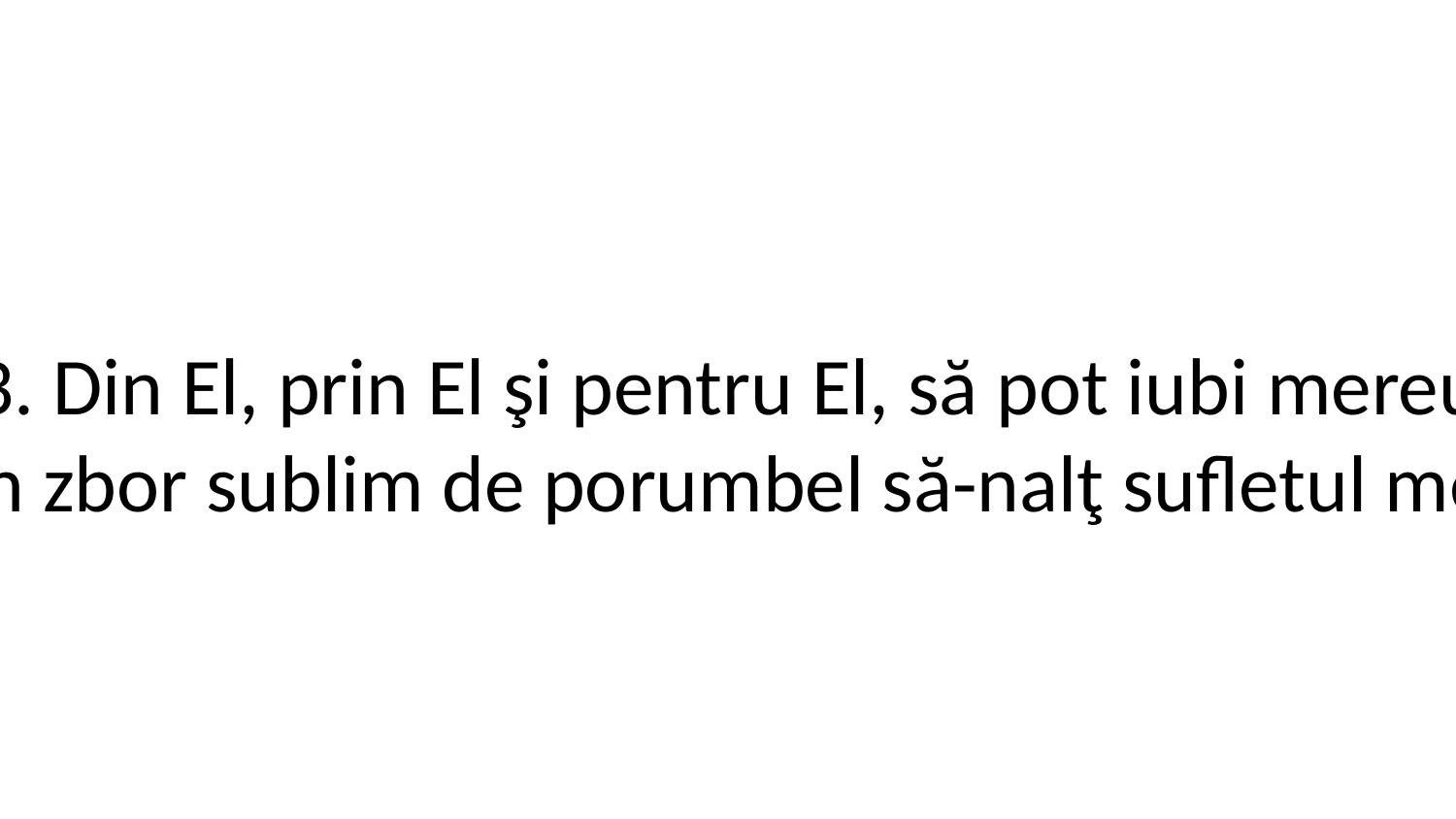

3. Din El, prin El şi pentru El, să pot iubi mereu
Şi-n zbor sublim de porumbel să-nalţ sufletul meu.